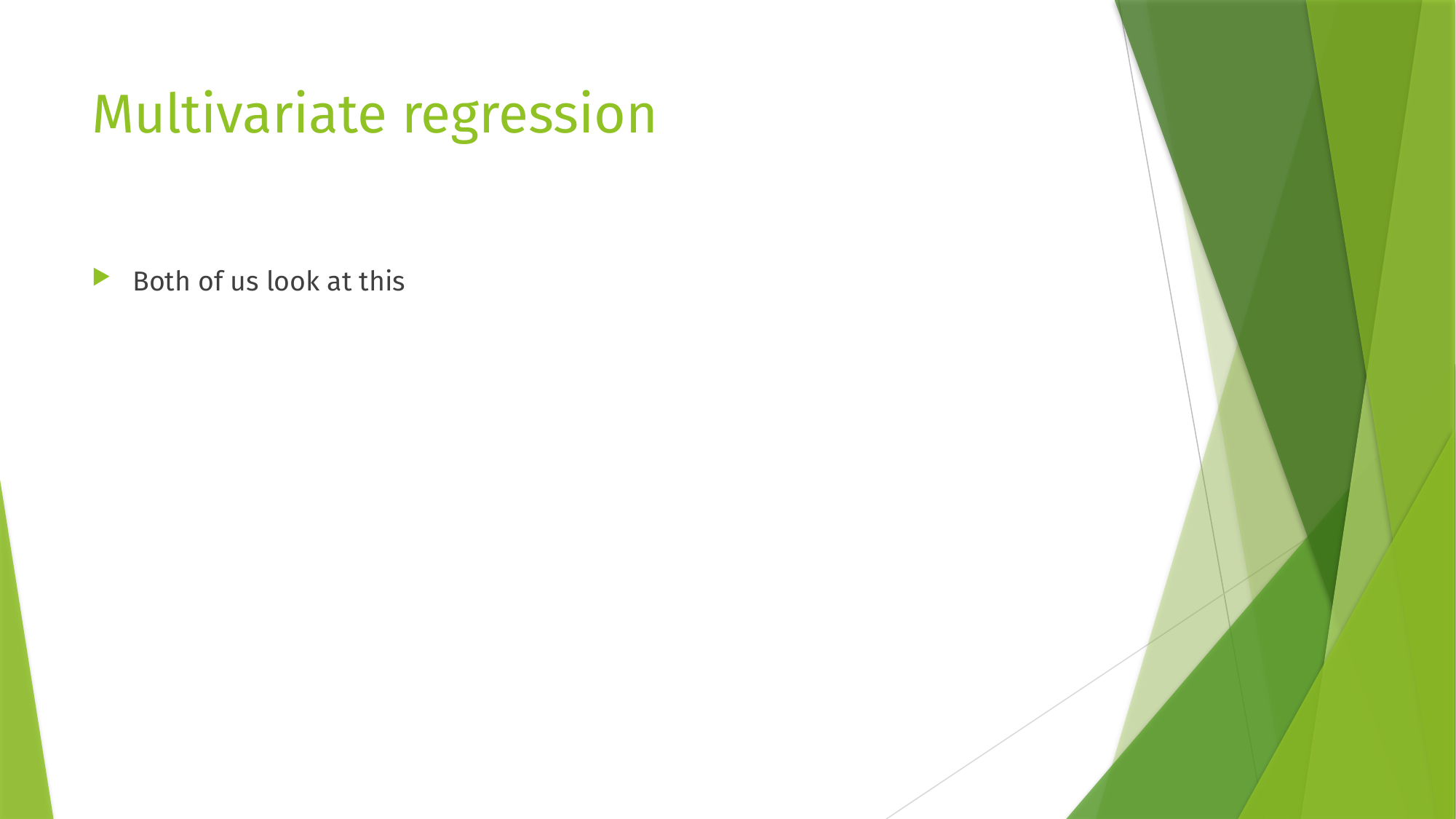

# Multivariate regression
Both of us look at this